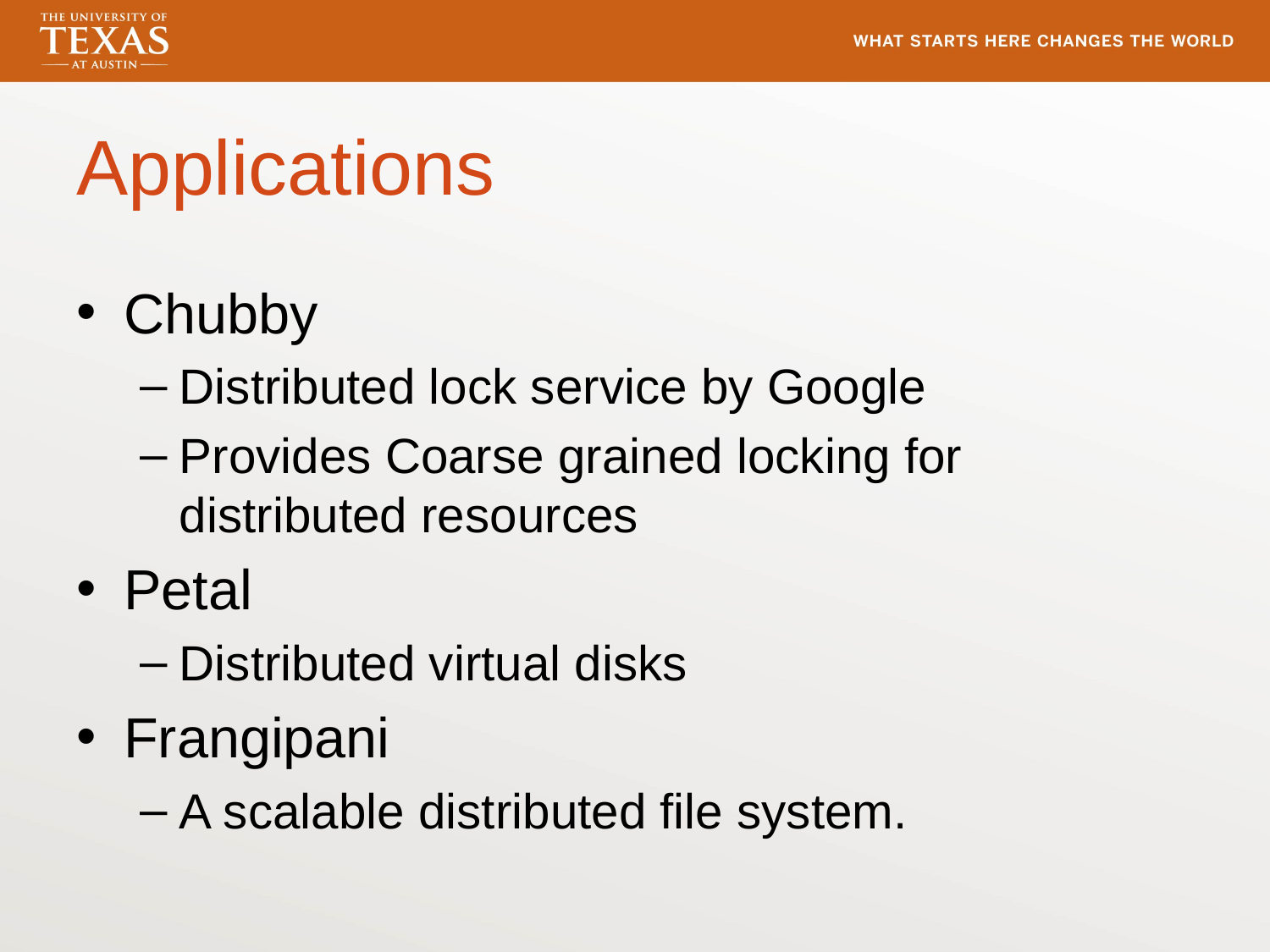

# Applications
Chubby
Distributed lock service by Google
Provides Coarse grained locking for distributed resources
Petal
Distributed virtual disks
Frangipani
A scalable distributed file system.